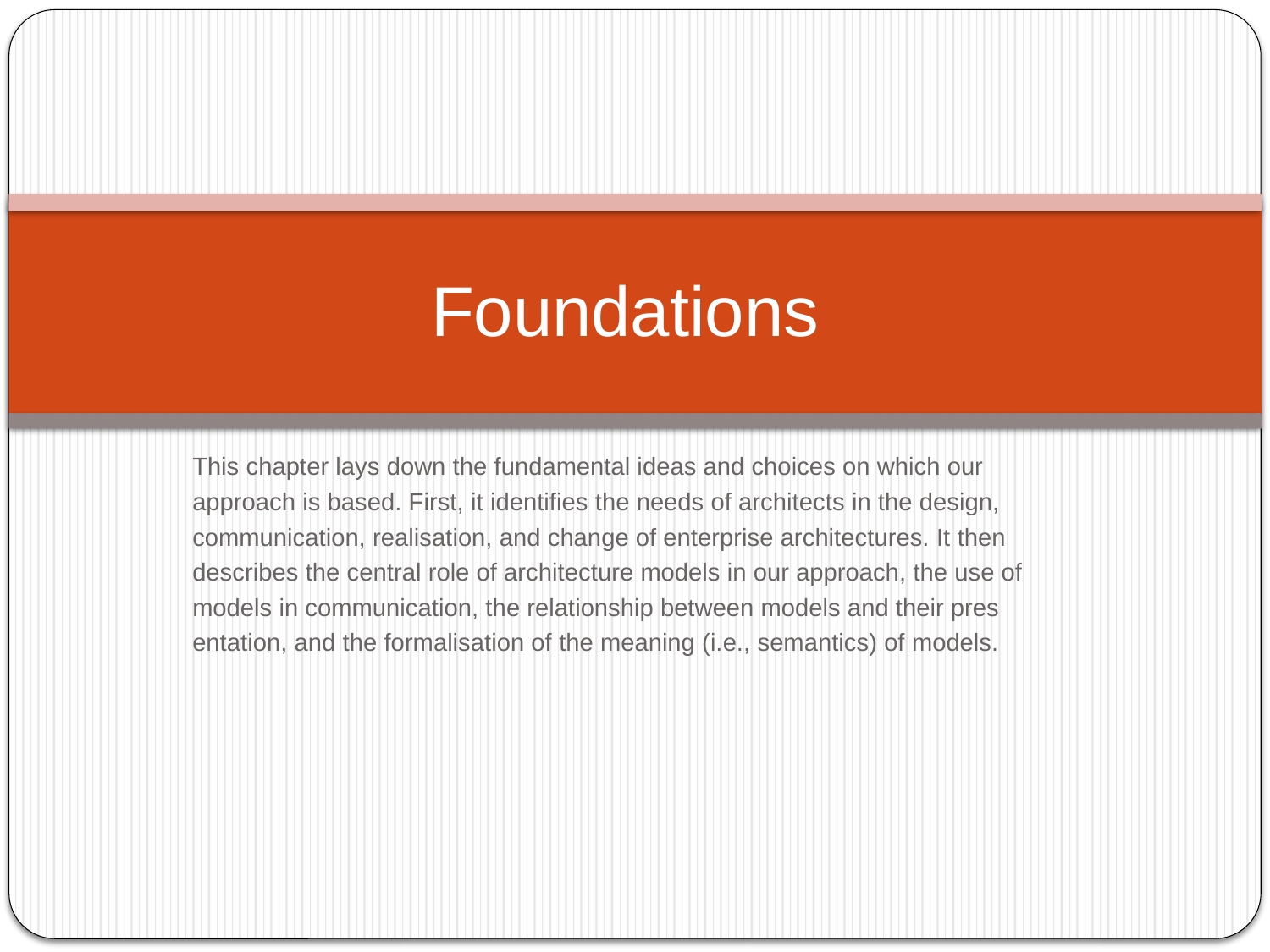

# Foundations
This chapter lays down the fundamental ideas and choices on which our
approach is based. First, it identifies the needs of architects in the design,
communication, realisation, and change of enterprise architectures. It then
describes the central role of architecture models in our approach, the use of
models in communication, the relationship between models and their pres
entation, and the formalisation of the meaning (i.e., semantics) of models.